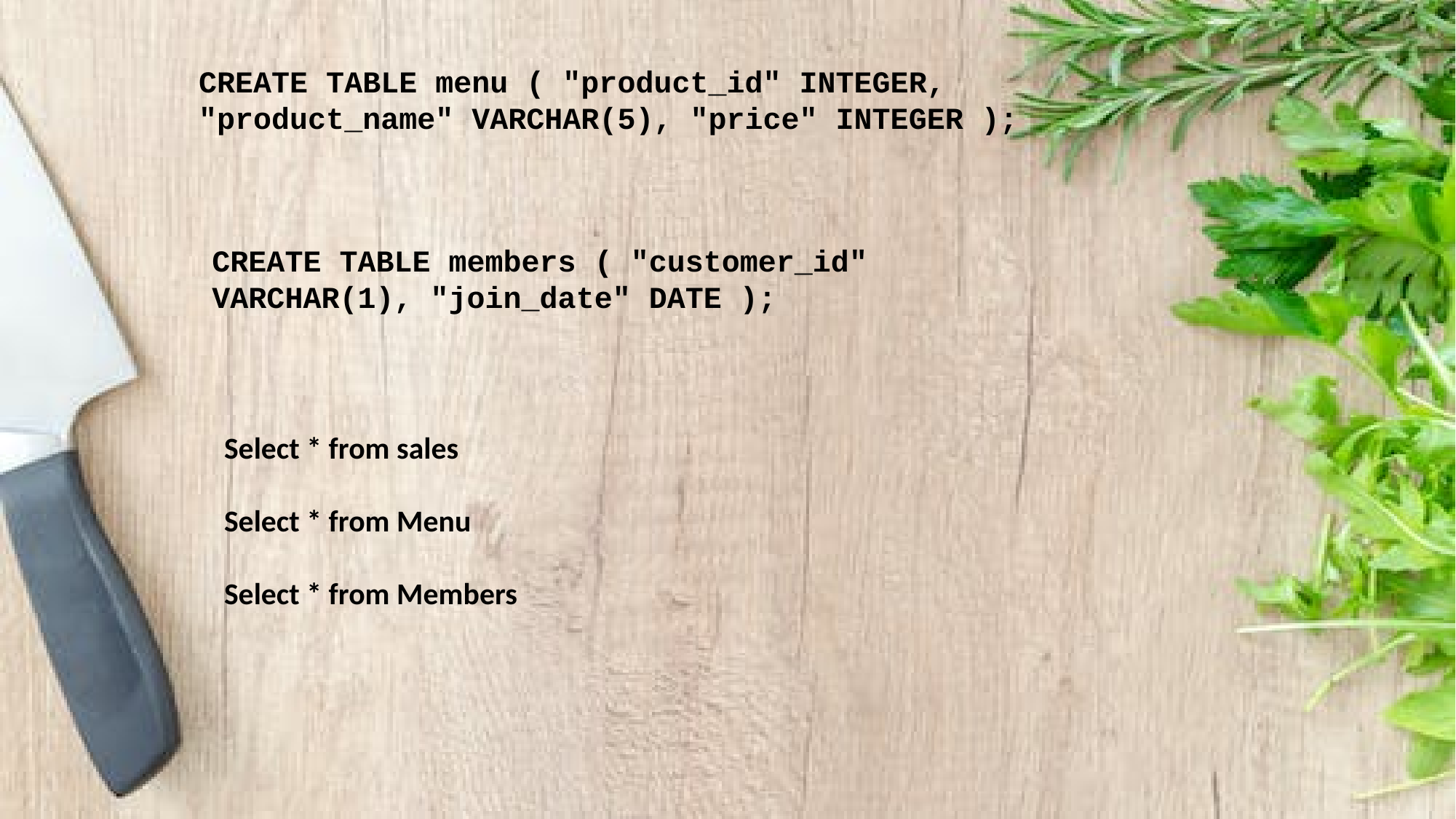

CREATE TABLE menu ( "product_id" INTEGER, "product_name" VARCHAR(5), "price" INTEGER );
CREATE TABLE members ( "customer_id" VARCHAR(1), "join_date" DATE );
Select * from sales

Select * from Menu

Select * from Members